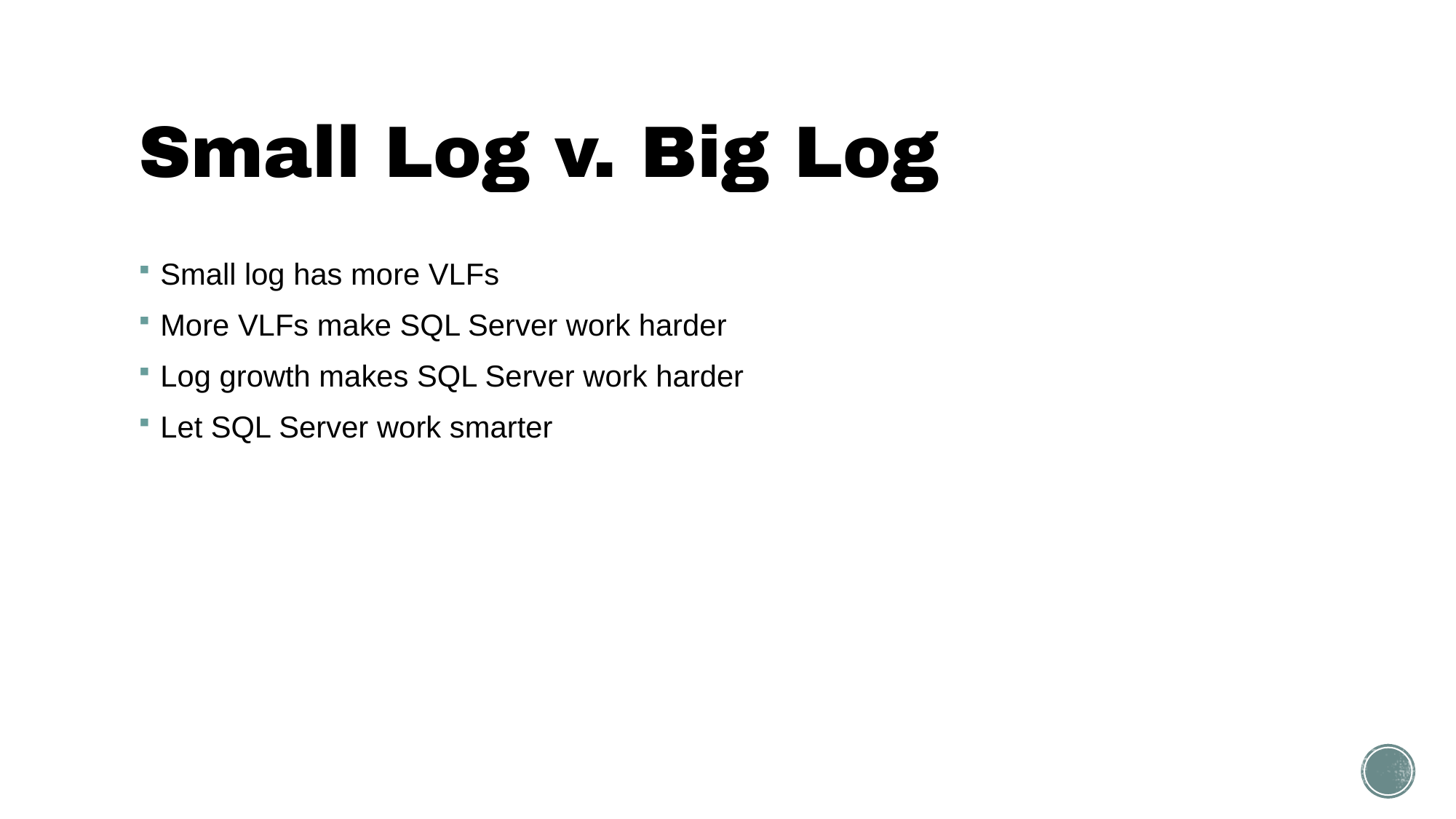

# Small Log v. Big Log
Small log has more VLFs
More VLFs make SQL Server work harder
Log growth makes SQL Server work harder
Let SQL Server work smarter